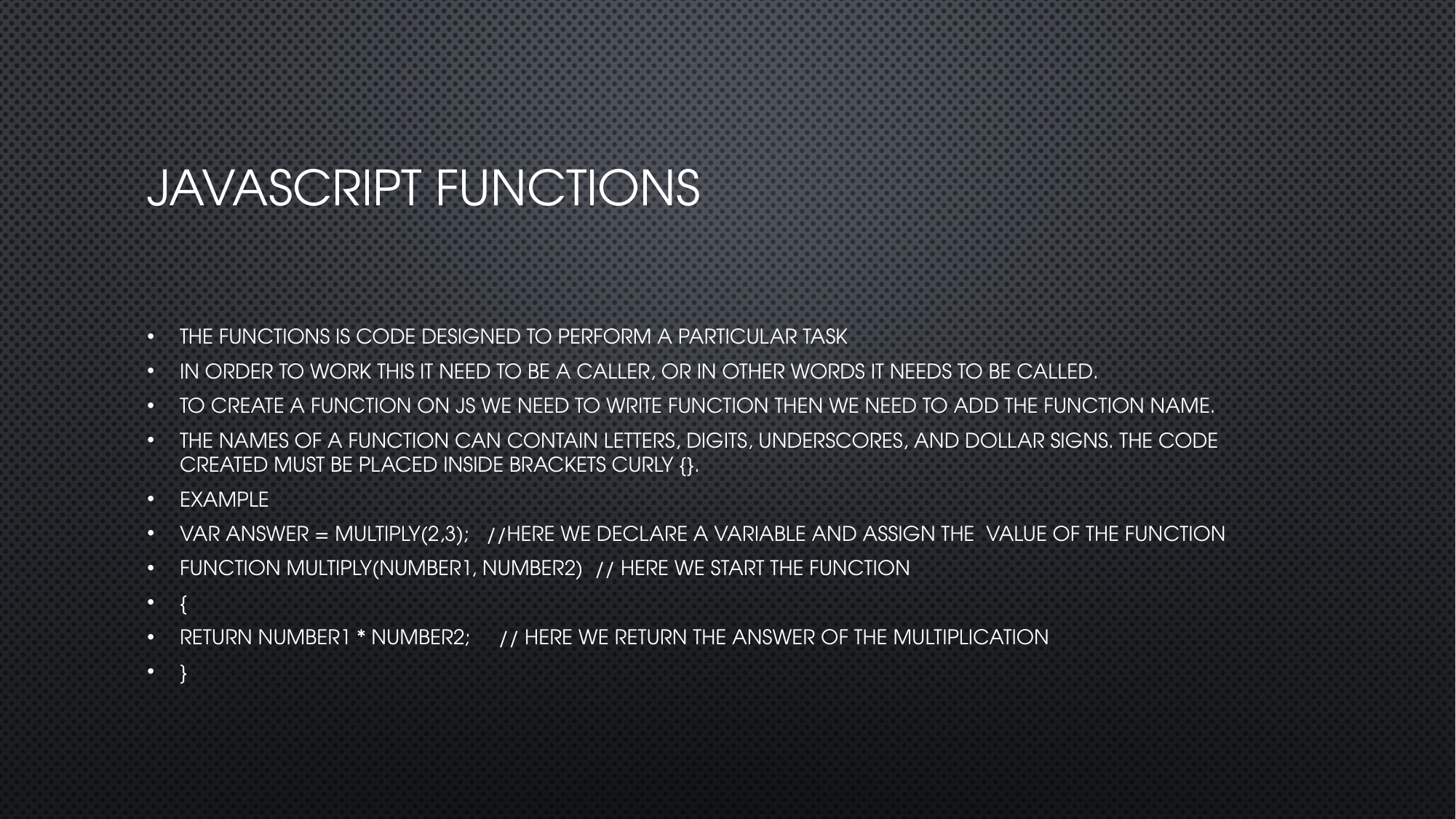

# JavaScript Functions
The functions is code designed to perform a particular task
In order to work this it need to be a caller, or in other words it needs to be called.
To create a function on JS we need to write function then we need to add the function name.
The names of a function can contain letters, digits, underscores, and dollar signs. The code created must be placed inside brackets curly {}.
Example
Var answer = multiply(2,3);   //here we declare a variable and assign the  value of the function
Function multiply(number1, number2)  // here we start the function
{
Return number1 * number2;     // here we return the answer of the multiplication
}